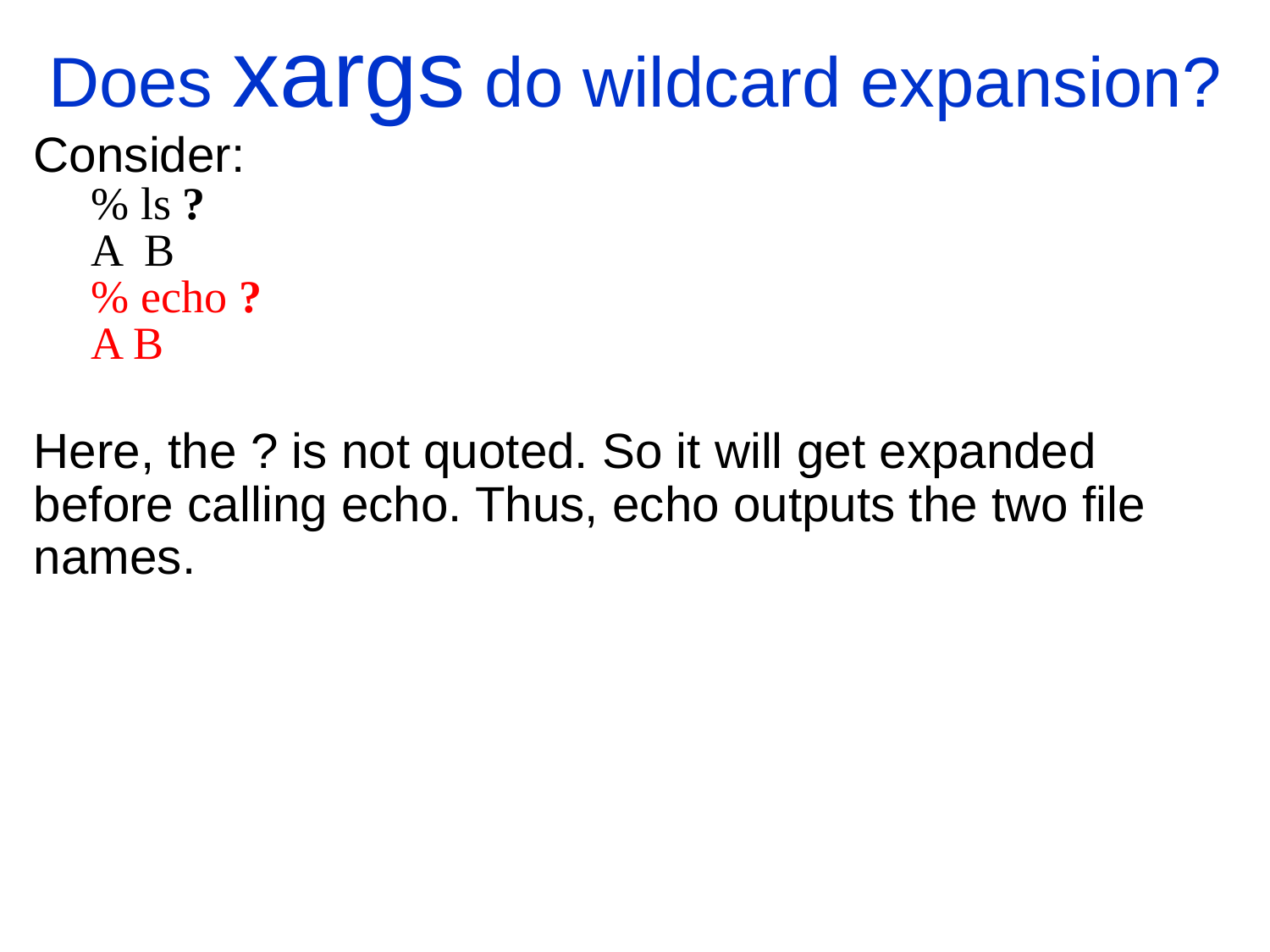

Does xargs do wildcard expansion?
Consider:
     % ls ?
     A  B
     % echo ?
     A B

Here, the ? is not quoted. So it will get expanded before calling echo. Thus, echo outputs the two file names.